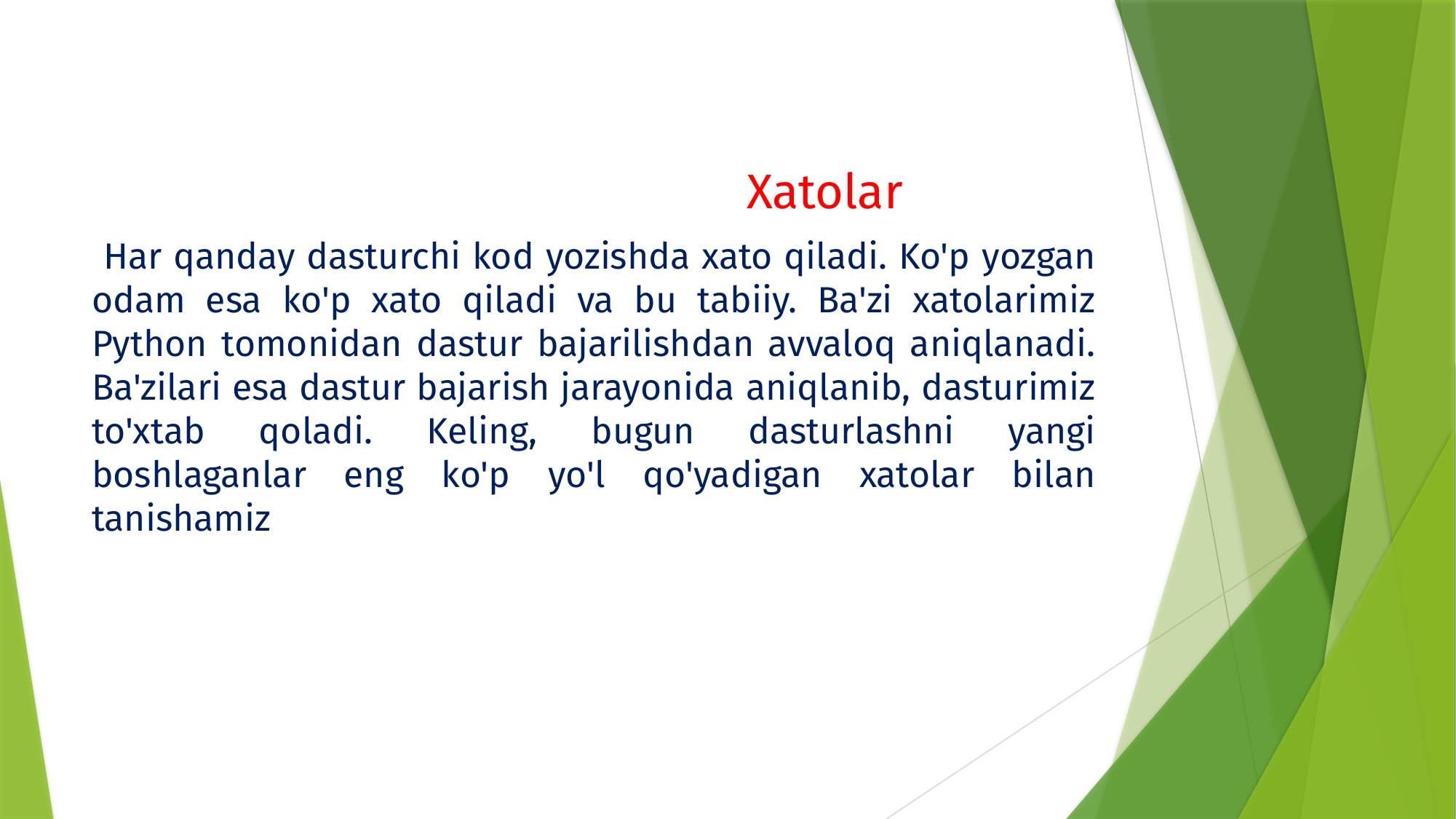

Xatolar
 Har qanday dasturchi kod yozishda xato qiladi. Ko'p yozgan odam esa ko'p xato qiladi va bu tabiiy. Ba'zi xatolarimiz Python tomonidan dastur bajarilishdan avvaloq aniqlanadi. Ba'zilari esa dastur bajarish jarayonida aniqlanib, dasturimiz to'xtab qoladi. Keling, bugun dasturlashni yangi boshlaganlar eng ko'p yo'l qo'yadigan xatolar bilan tanishamiz